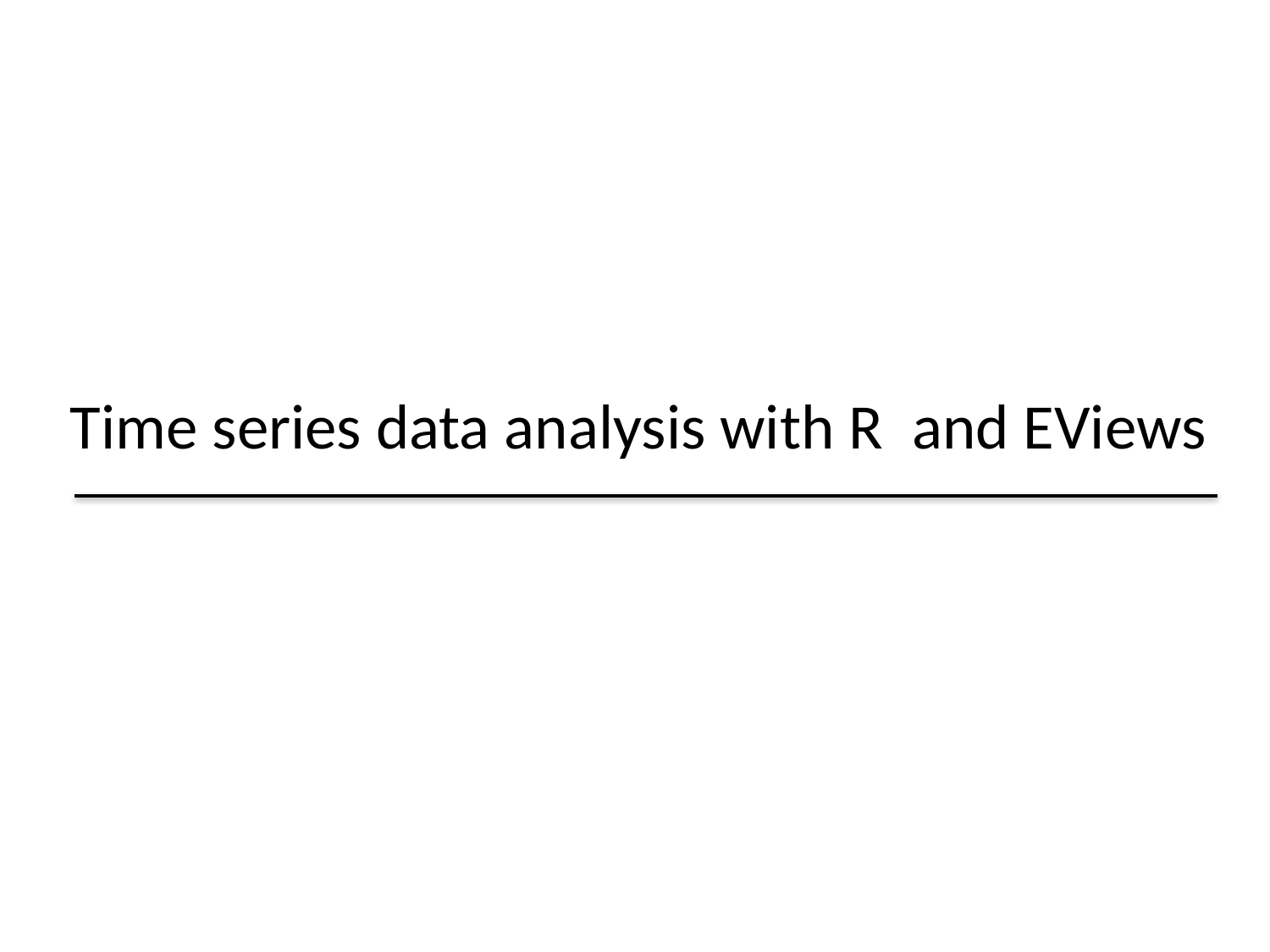

# Time series data analysis with R  and EViews